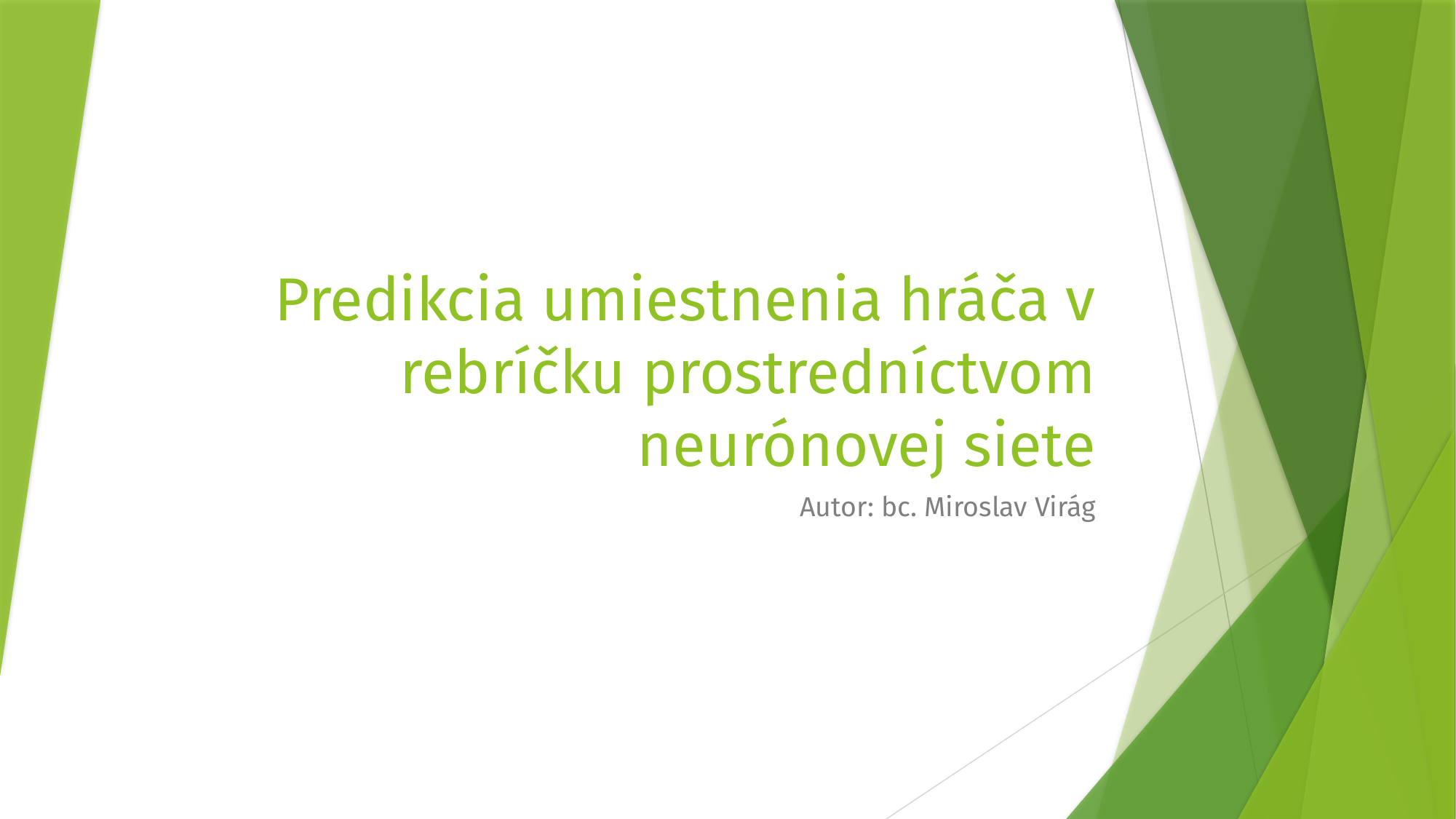

# Predikcia umiestnenia hráča v rebríčku prostredníctvom neurónovej siete
Autor: bc. Miroslav Virág